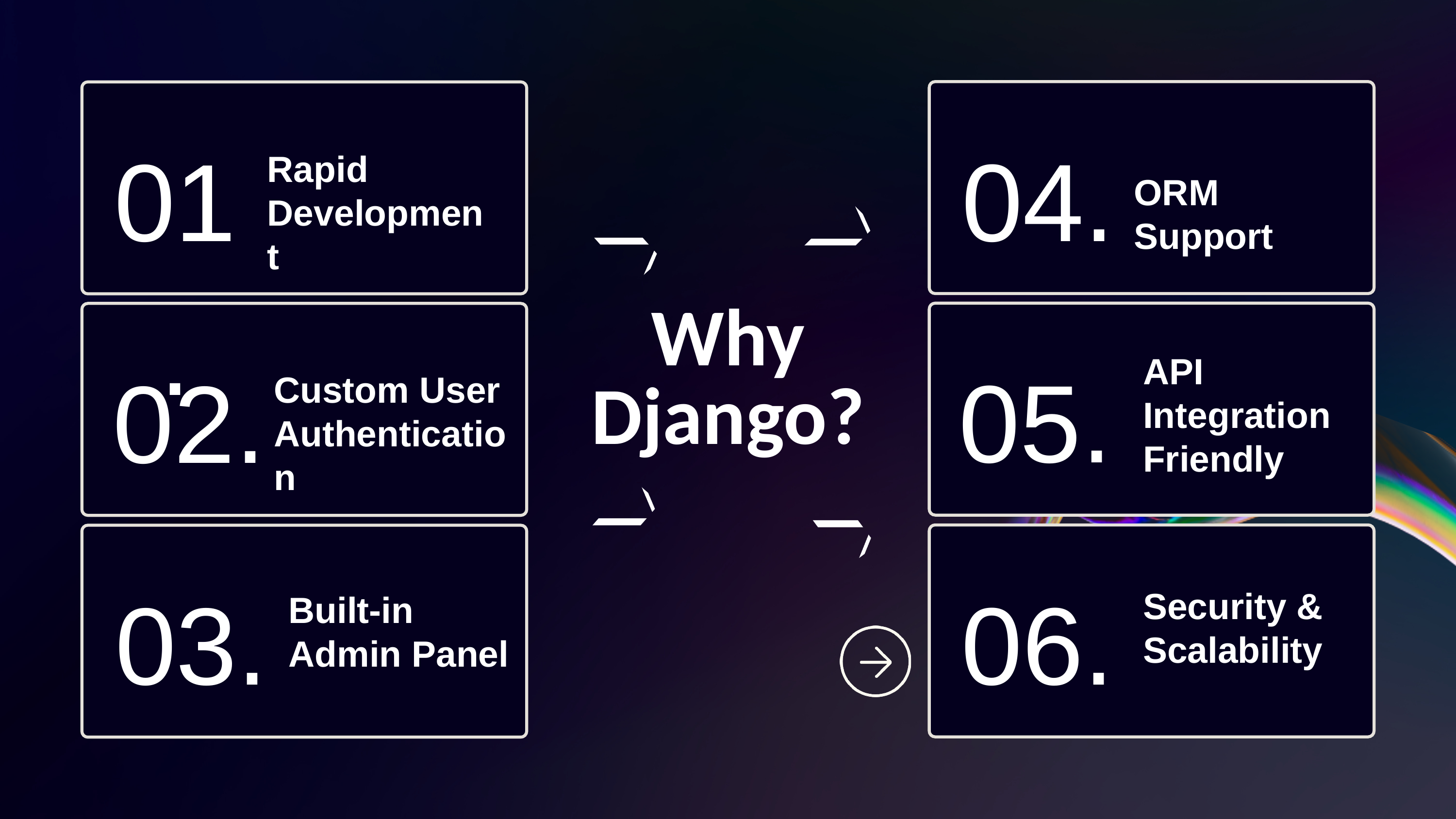

04.
01.
Rapid Development

05.
02.

06.
03.
ORM Support

Why Django?

API Integration Friendly
Custom User Authentication

Security & Scalability
Built-in Admin Panel